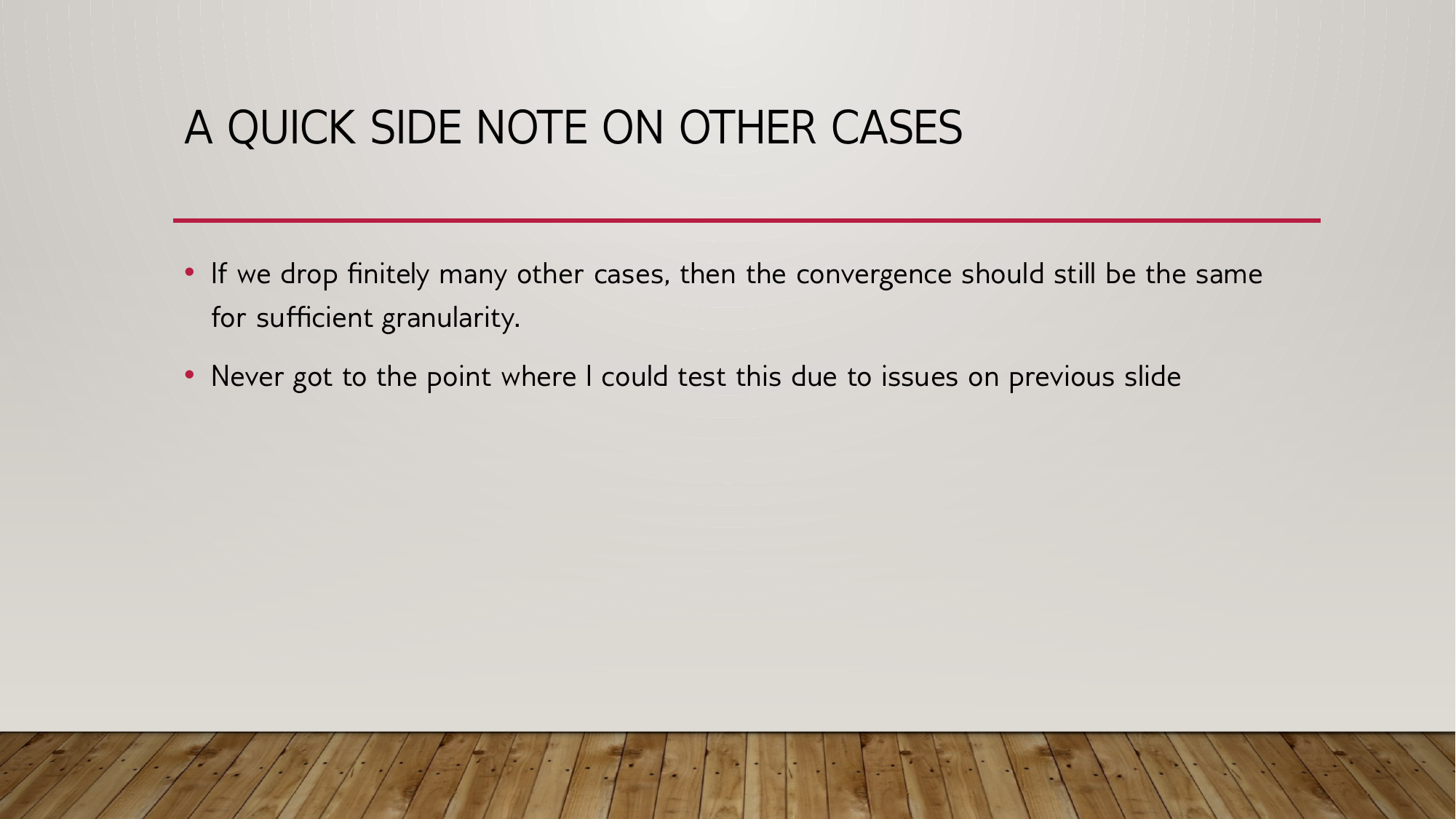

# A quick side note on other cases
If we drop finitely many other cases, then the convergence should still be the same for sufficient granularity.
Never got to the point where I could test this due to issues on previous slide